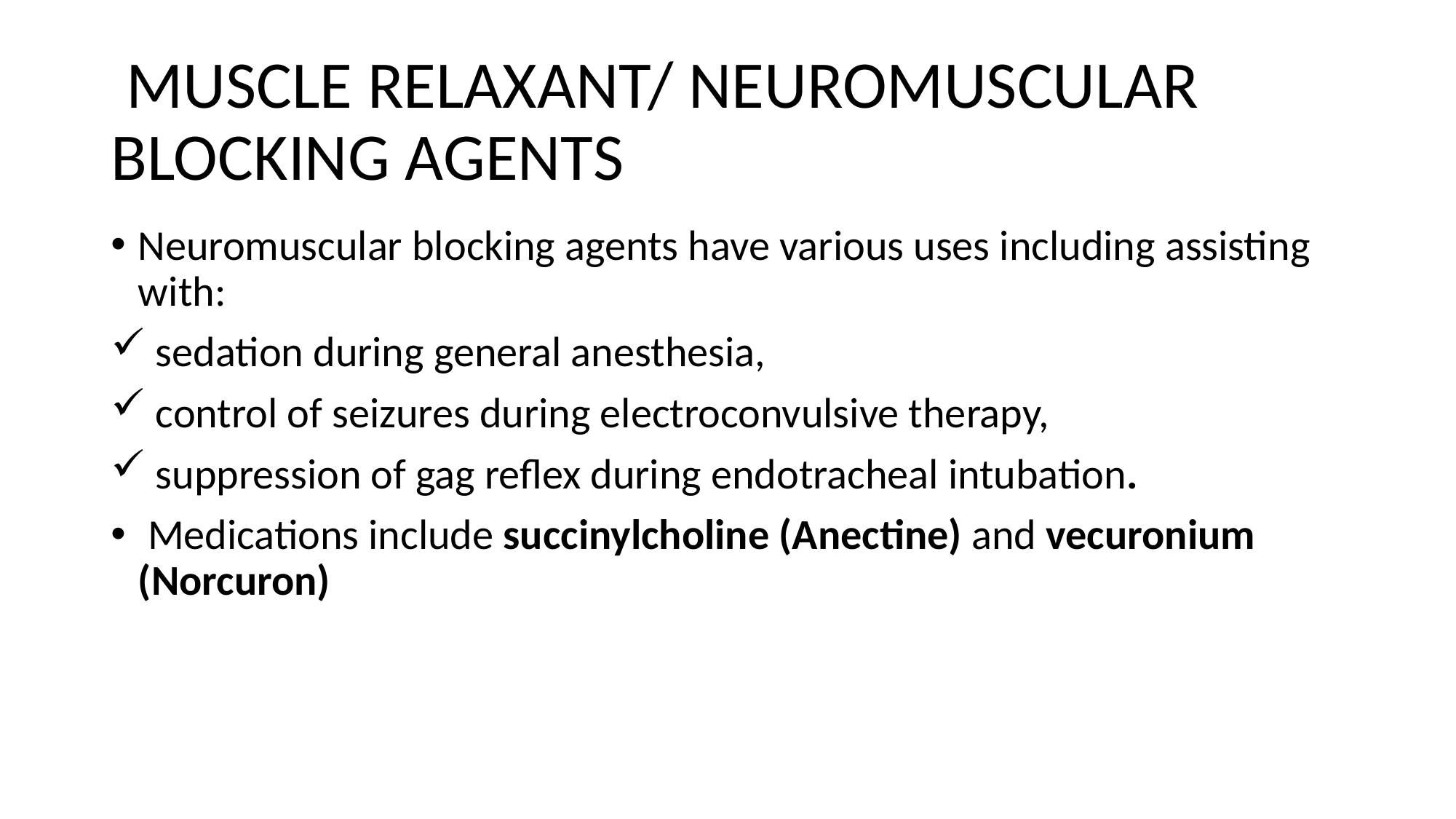

# MUSCLE RELAXANT/ NEUROMUSCULAR BLOCKING AGENTS
Neuromuscular blocking agents have various uses including assisting with:
 sedation during general anesthesia,
 control of seizures during electroconvulsive therapy,
 suppression of gag reflex during endotracheal intubation.
 Medications include succinylcholine (Anectine) and vecuronium (Norcuron)